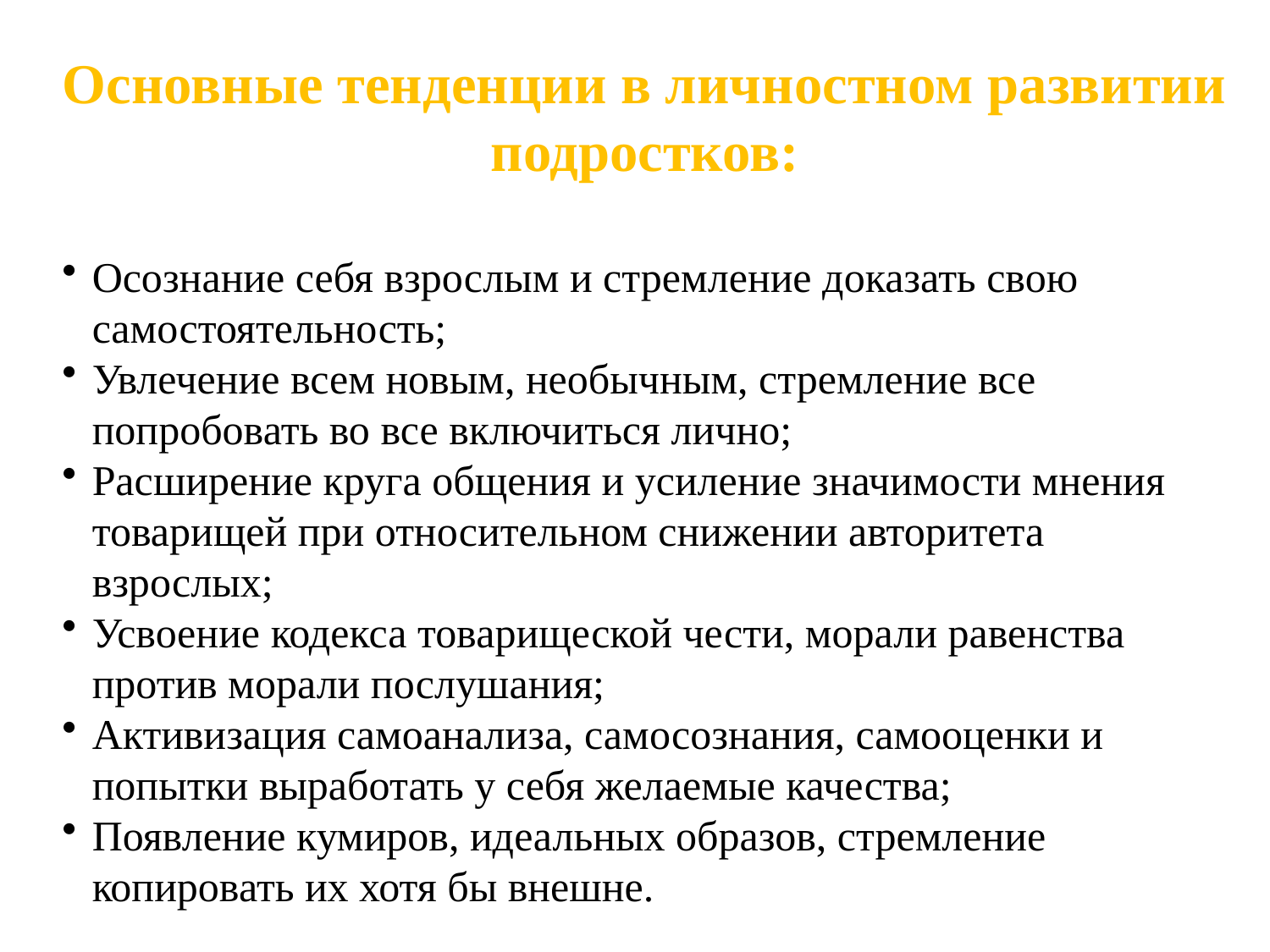

Основные тенденции в личностном развитии подростков:

Осознание себя взрослым и стремление доказать свою самостоятельность;
Увлечение всем новым, необычным, стремление все попробовать во все включиться лично;
Расширение круга общения и усиление значимости мнения товарищей при относительном снижении авторитета взрослых;
Усвоение кодекса товарищеской чести, морали равенства против морали послушания;
Активизация самоанализа, самосознания, самооценки и попытки выработать у себя желаемые качества;
Появление кумиров, идеальных образов, стремление копировать их хотя бы внешне.